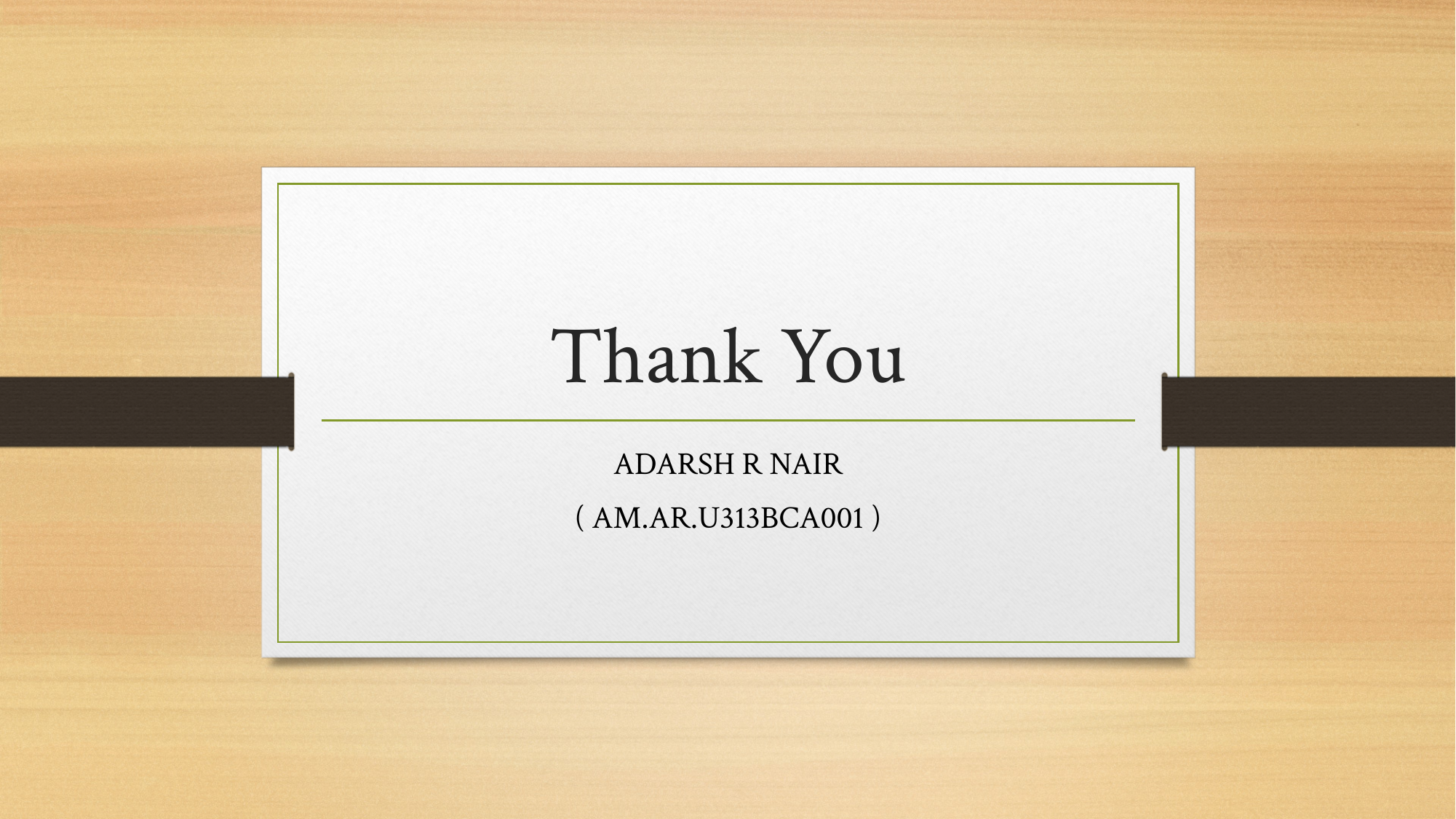

# Thank You
ADARSH R NAIR
( AM.AR.U313BCA001 )